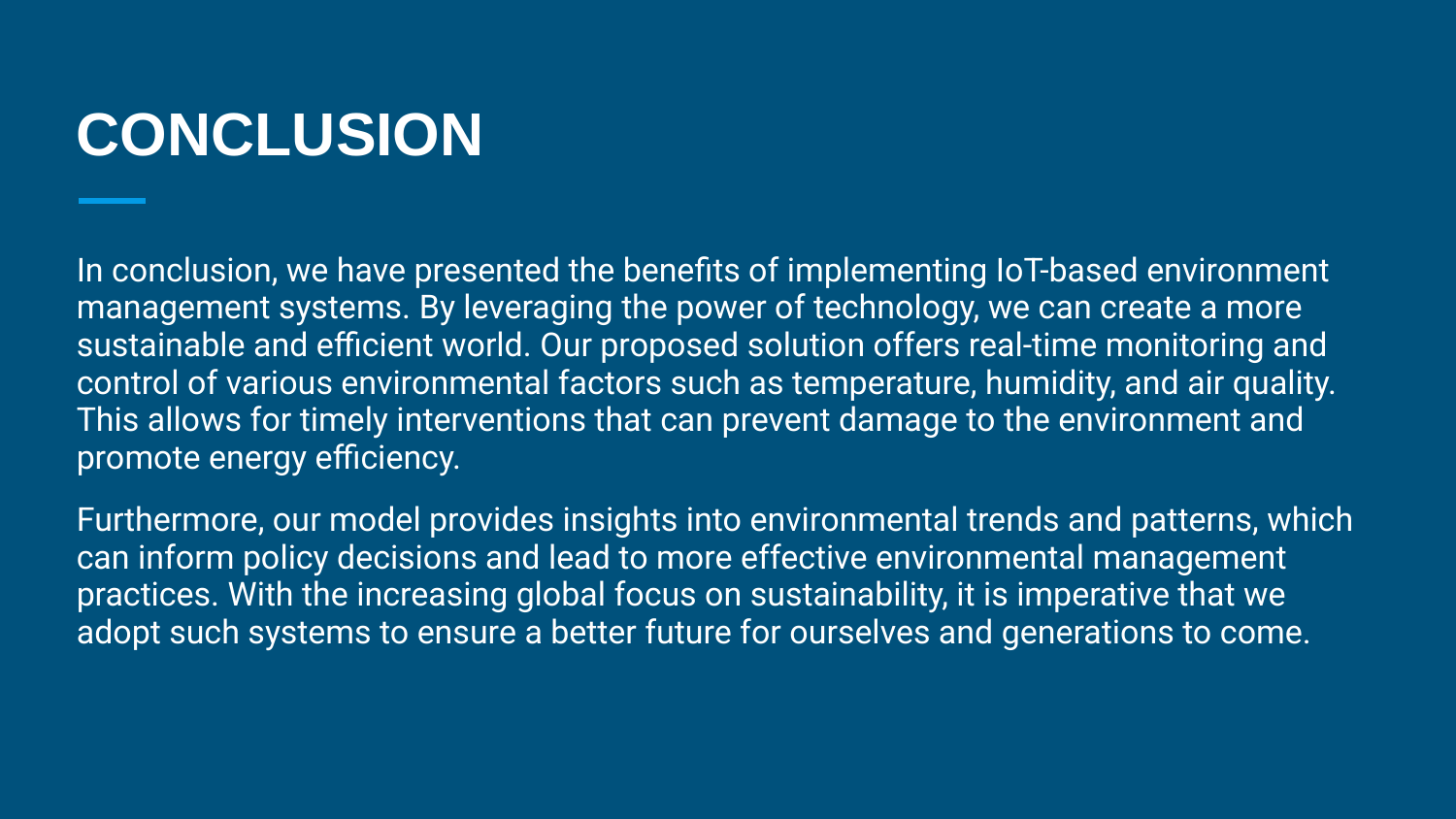

# CONCLUSION
In conclusion, we have presented the benefits of implementing IoT-based environment management systems. By leveraging the power of technology, we can create a more sustainable and efficient world. Our proposed solution offers real-time monitoring and control of various environmental factors such as temperature, humidity, and air quality. This allows for timely interventions that can prevent damage to the environment and promote energy efficiency.
Furthermore, our model provides insights into environmental trends and patterns, which can inform policy decisions and lead to more effective environmental management practices. With the increasing global focus on sustainability, it is imperative that we adopt such systems to ensure a better future for ourselves and generations to come.